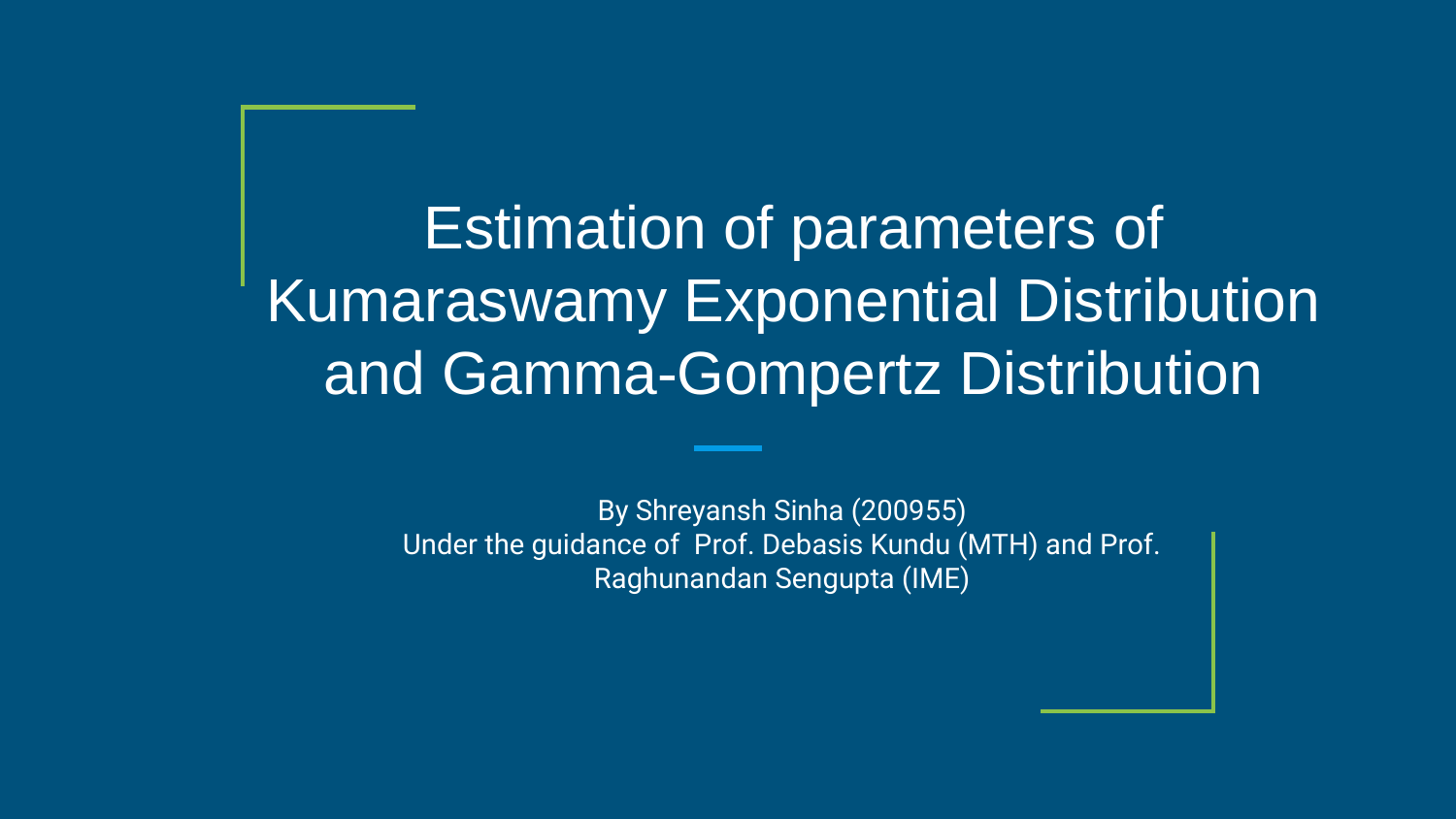

# Estimation of parameters of Kumaraswamy Exponential Distribution and Gamma-Gompertz Distribution
By Shreyansh Sinha (200955)
Under the guidance of  Prof. Debasis Kundu (MTH) and Prof. Raghunandan Sengupta (IME)